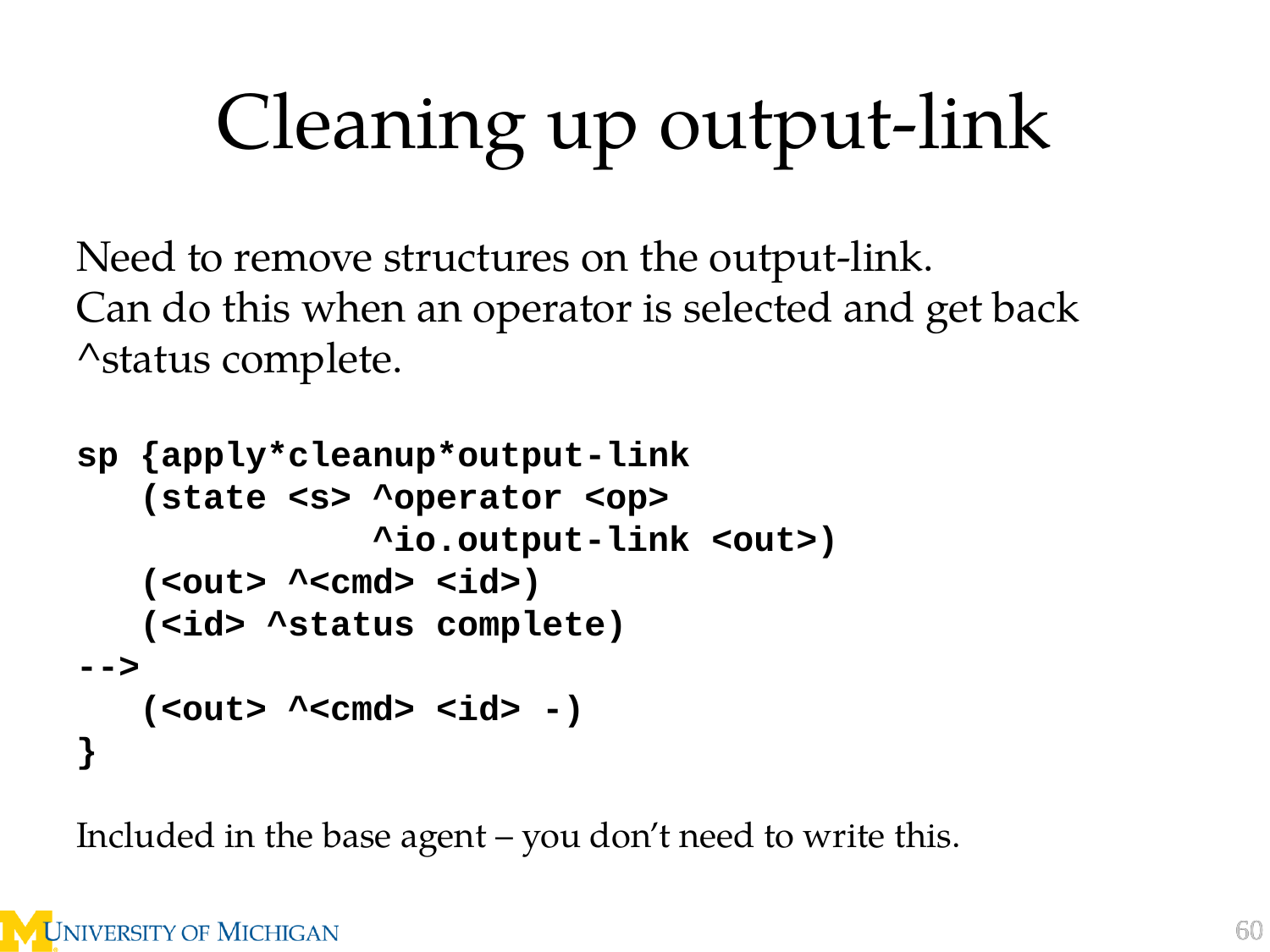

# Cleaning up output-link
Need to remove structures on the output-link.
Can do this when an operator is selected and get back ^status complete.

sp {apply*cleanup*output-link
   (state <s> ^operator <op>
              ^io.output-link <out>)
   (<out> ^<cmd> <id>)
   (<id> ^status complete)
-->
   (<out> ^<cmd> <id> -)
}

Included in the base agent – you don’t need to write this.